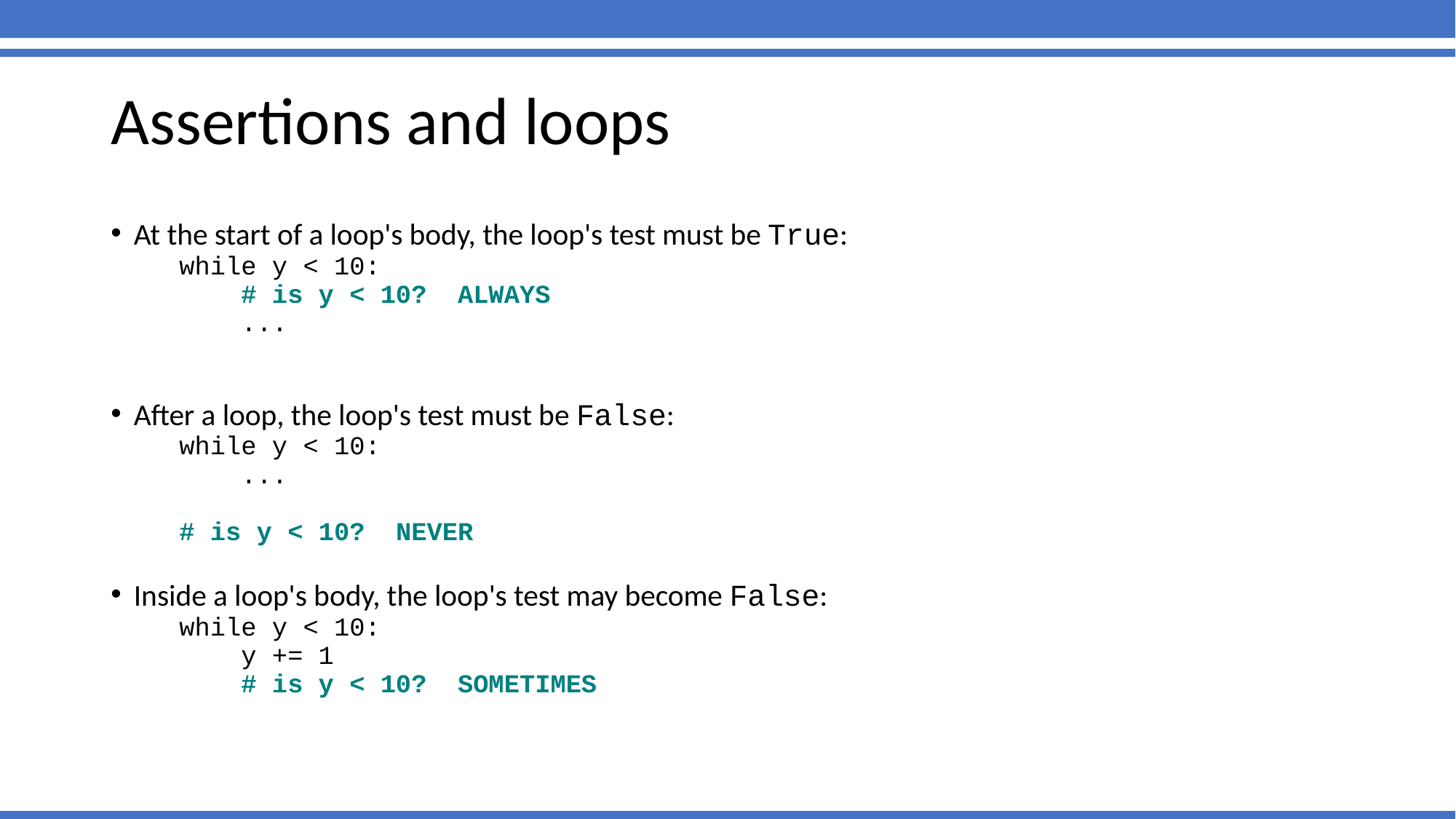

# Assertions and loops
At the start of a loop's body, the loop's test must be True:
	while y < 10:
	    # is y < 10?  ALWAYS
	    ...

After a loop, the loop's test must be False:
	while y < 10:
	    ...

	# is y < 10?  NEVER

Inside a loop's body, the loop's test may become False:
	while y < 10:
	    y += 1
	    # is y < 10?  SOMETIMES